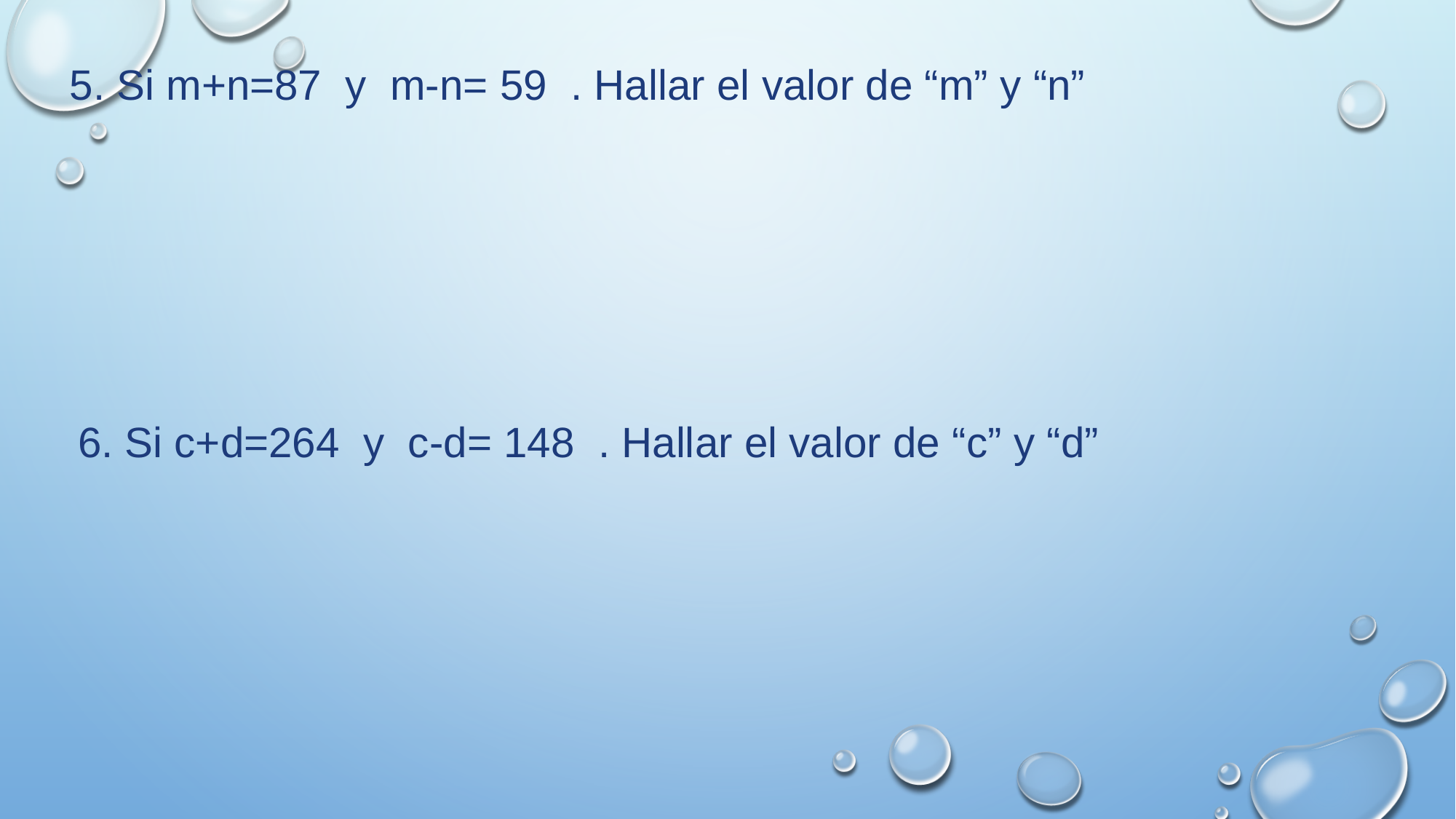

5. Si m+n=87  y  m-n= 59  . Hallar el valor de “m” y “n”
6. Si c+d=264  y  c-d= 148  . Hallar el valor de “c” y “d”